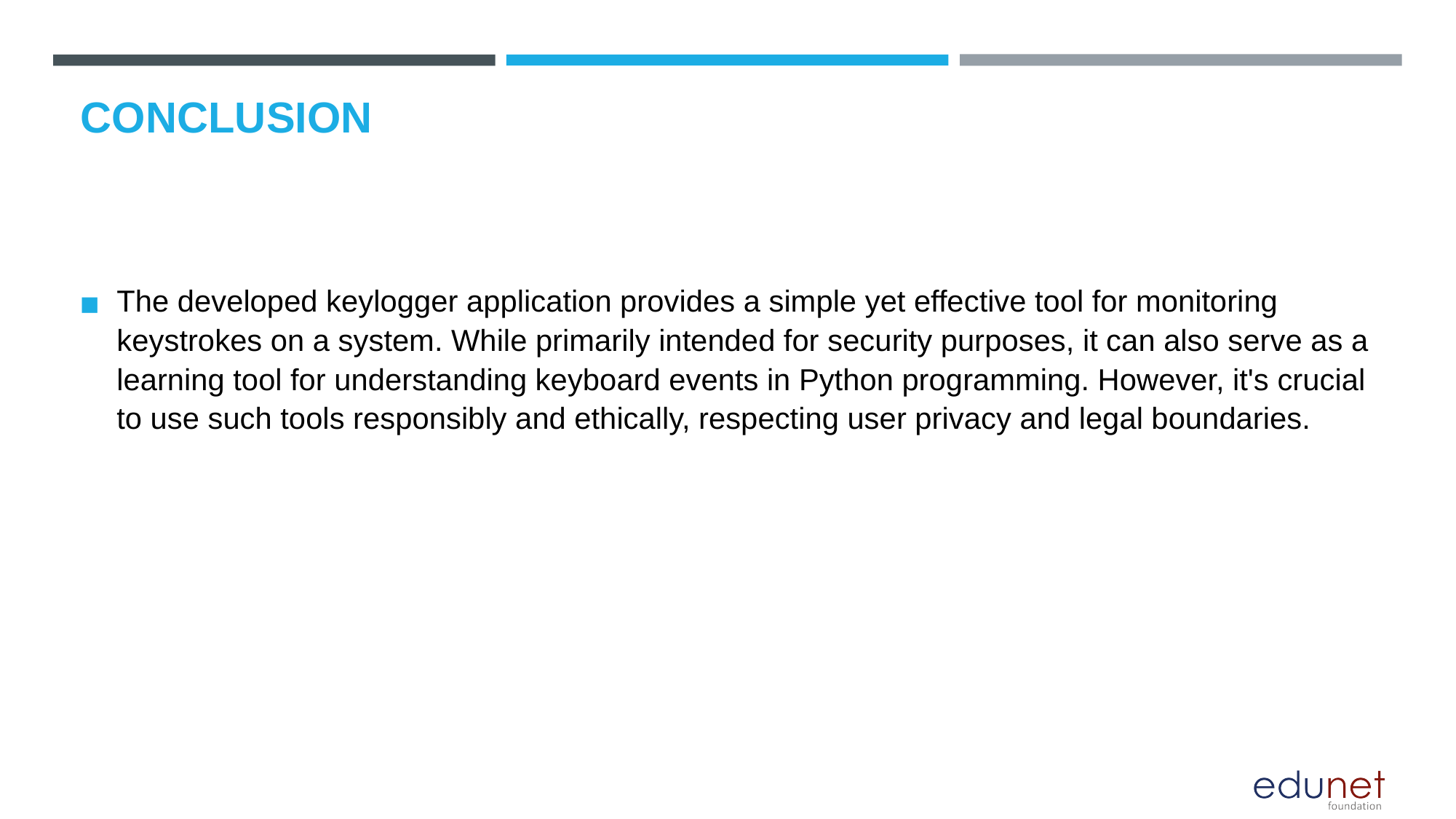

# CONCLUSION
The developed keylogger application provides a simple yet effective tool for monitoring keystrokes on a system. While primarily intended for security purposes, it can also serve as a learning tool for understanding keyboard events in Python programming. However, it's crucial to use such tools responsibly and ethically, respecting user privacy and legal boundaries.